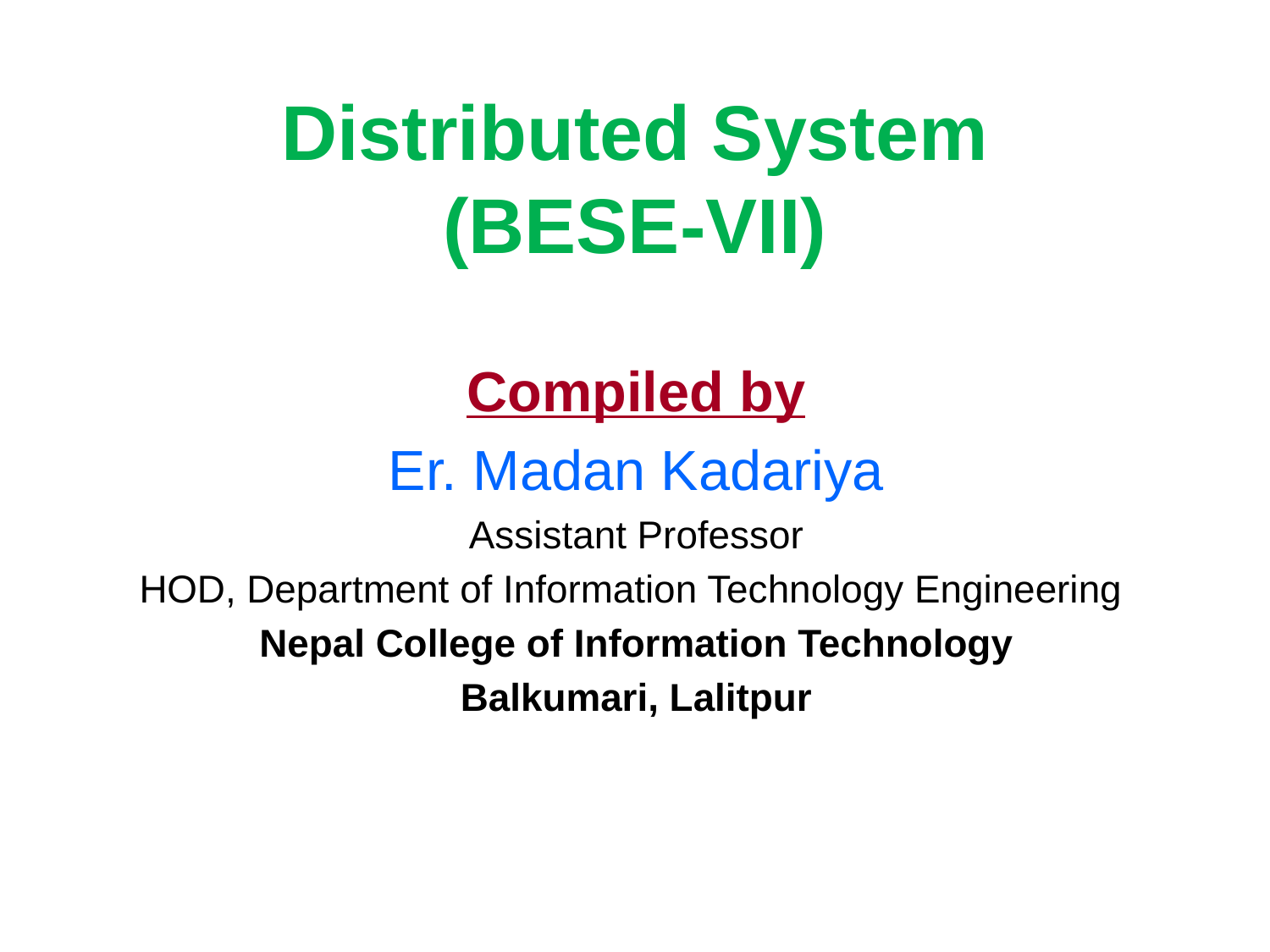

# Distributed System (BESE-VII)
Compiled by
Er. Madan Kadariya
Assistant Professor
HOD, Department of Information Technology Engineering
Nepal College of Information Technology
Balkumari, Lalitpur